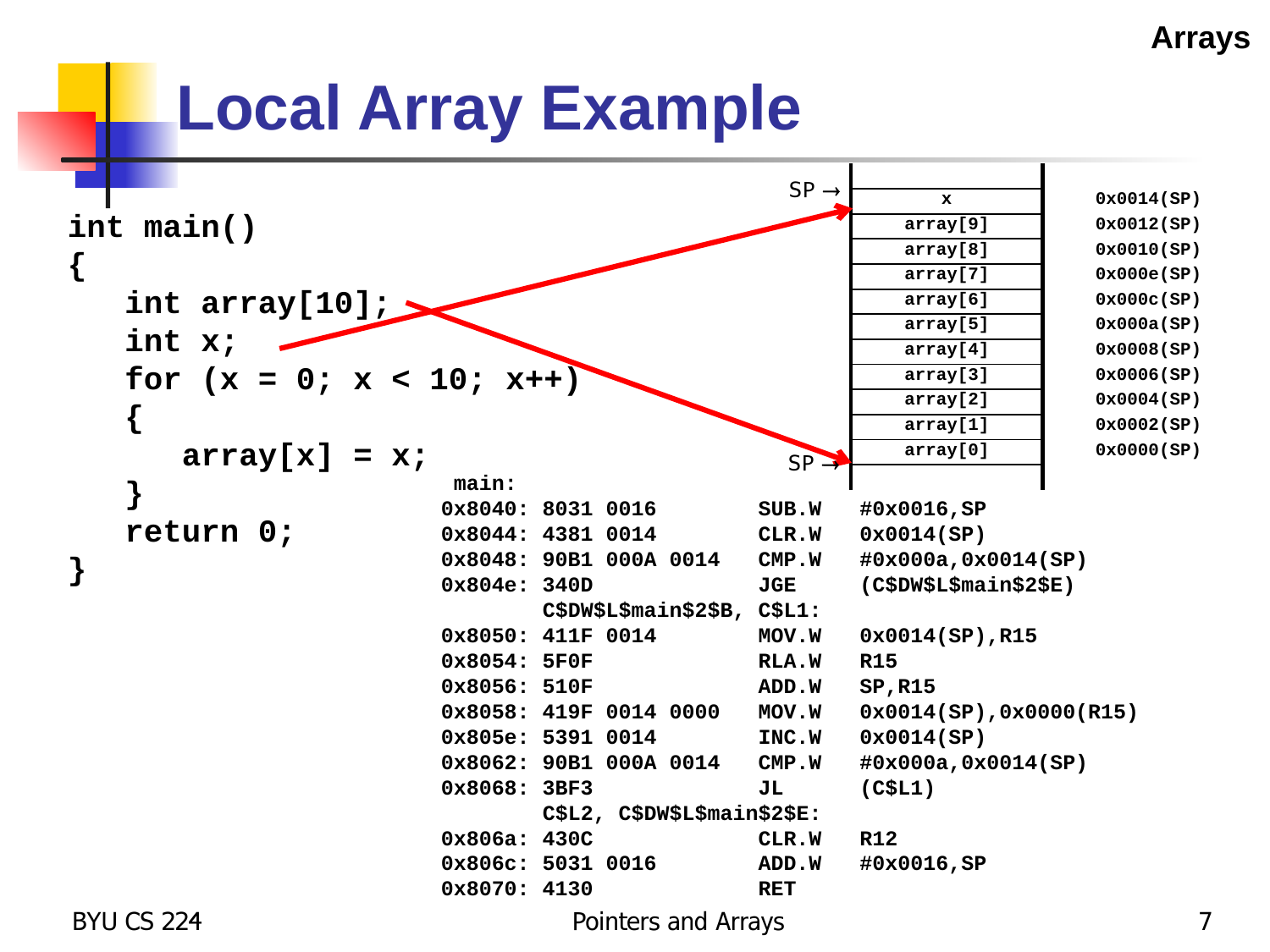

Arrays
# Local Array Example
|  |  |
| --- | --- |
| x | 0x0014(SP) |
| array[9] | 0x0012(SP) |
| array[8] | 0x0010(SP) |
| array[7] | 0x000e(SP) |
| array[6] | 0x000c(SP) |
| array[5] | 0x000a(SP) |
| array[4] | 0x0008(SP) |
| array[3] | 0x0006(SP) |
| array[2] | 0x0004(SP) |
| array[1] | 0x0002(SP) |
| array[0] | 0x0000(SP) |
|  |  |
SP →
int main()
{
   int array[10];
   int x;
   for (x = 0; x < 10; x++)
   {
      array[x] = x;
   }
   return 0;
}
SP →
 main:
0x8040: 8031 0016        SUB.W   #0x0016,SP
0x8044: 4381 0014        CLR.W   0x0014(SP)
0x8048: 90B1 000A 0014   CMP.W   #0x000a,0x0014(SP)
0x804e: 340D             JGE     (C$DW$L$main$2$E)
        C$DW$L$main$2$B, C$L1:
0x8050: 411F 0014        MOV.W   0x0014(SP),R15
0x8054: 5F0F             RLA.W   R15
0x8056: 510F             ADD.W   SP,R15
0x8058: 419F 0014 0000   MOV.W   0x0014(SP),0x0000(R15)
0x805e: 5391 0014        INC.W   0x0014(SP)
0x8062: 90B1 000A 0014   CMP.W   #0x000a,0x0014(SP)
0x8068: 3BF3             JL      (C$L1)
        C$L2, C$DW$L$main$2$E:
0x806a: 430C             CLR.W   R12
0x806c: 5031 0016        ADD.W   #0x0016,SP
0x8070: 4130             RET
BYU CS 224
Pointers and Arrays
7